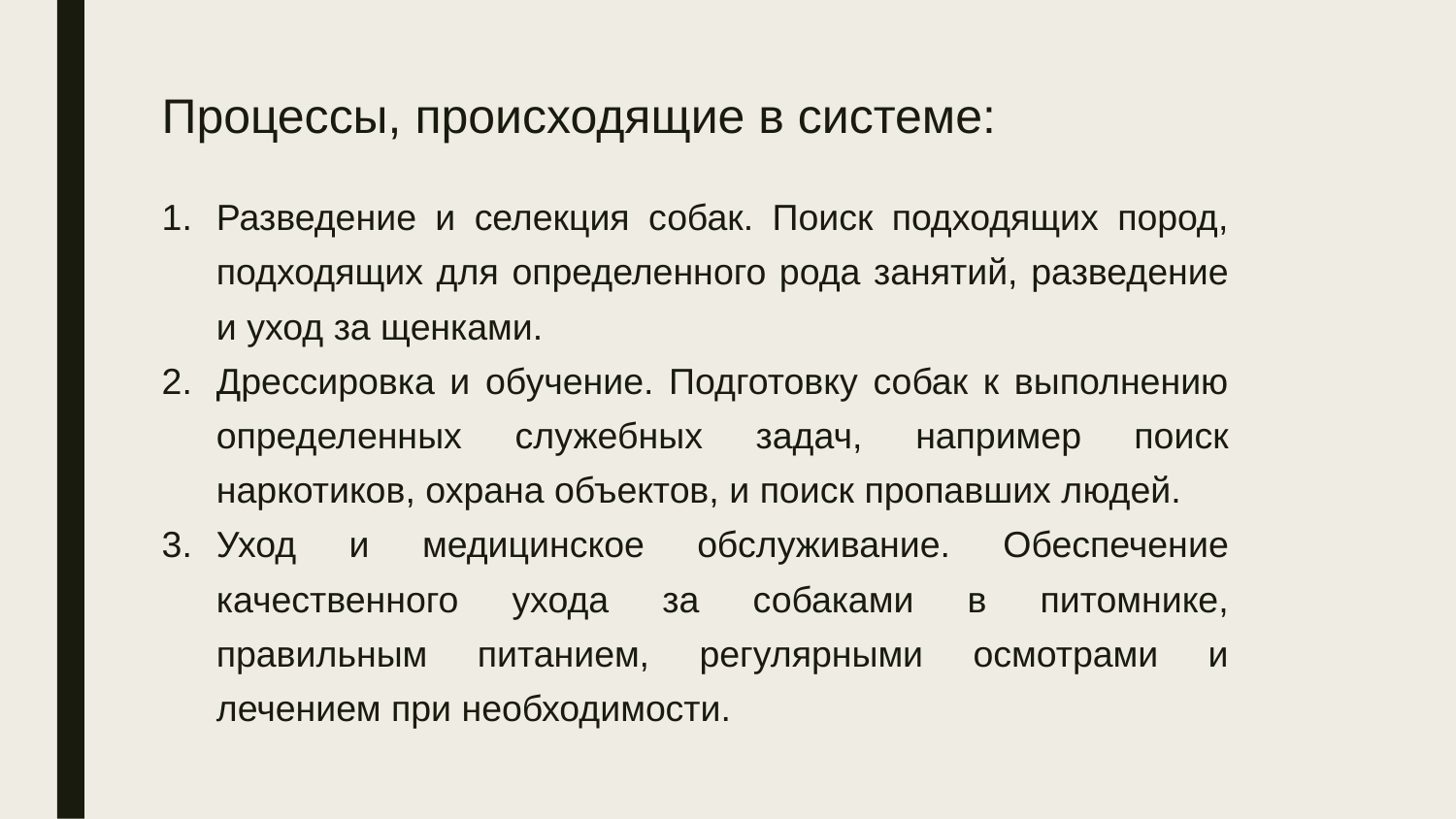

# Процессы, происходящие в системе:
Разведение и селекция собак. Поиск подходящих пород, подходящих для определенного рода занятий, разведение и уход за щенками.
Дрессировка и обучение. Подготовку собак к выполнению определенных служебных задач, например поиск наркотиков, охрана объектов, и поиск пропавших людей.
Уход и медицинское обслуживание. Обеспечение качественного ухода за собаками в питомнике, правильным питанием, регулярными осмотрами и лечением при необходимости.